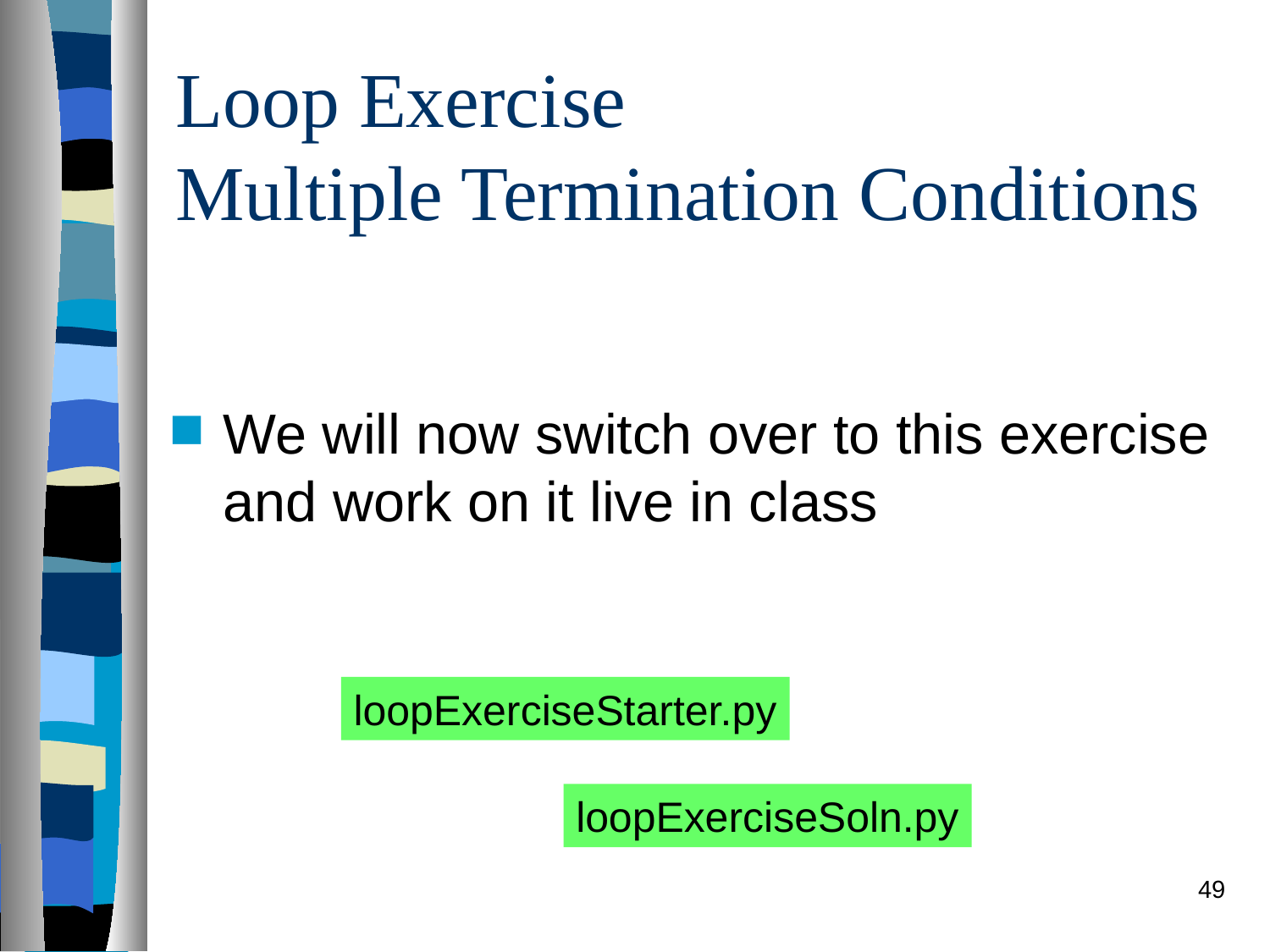

# Loop Exercise Multiple Termination Conditions
We will now switch over to this exercise and work on it live in class
loopExerciseStarter.py
loopExerciseSoln.py
49